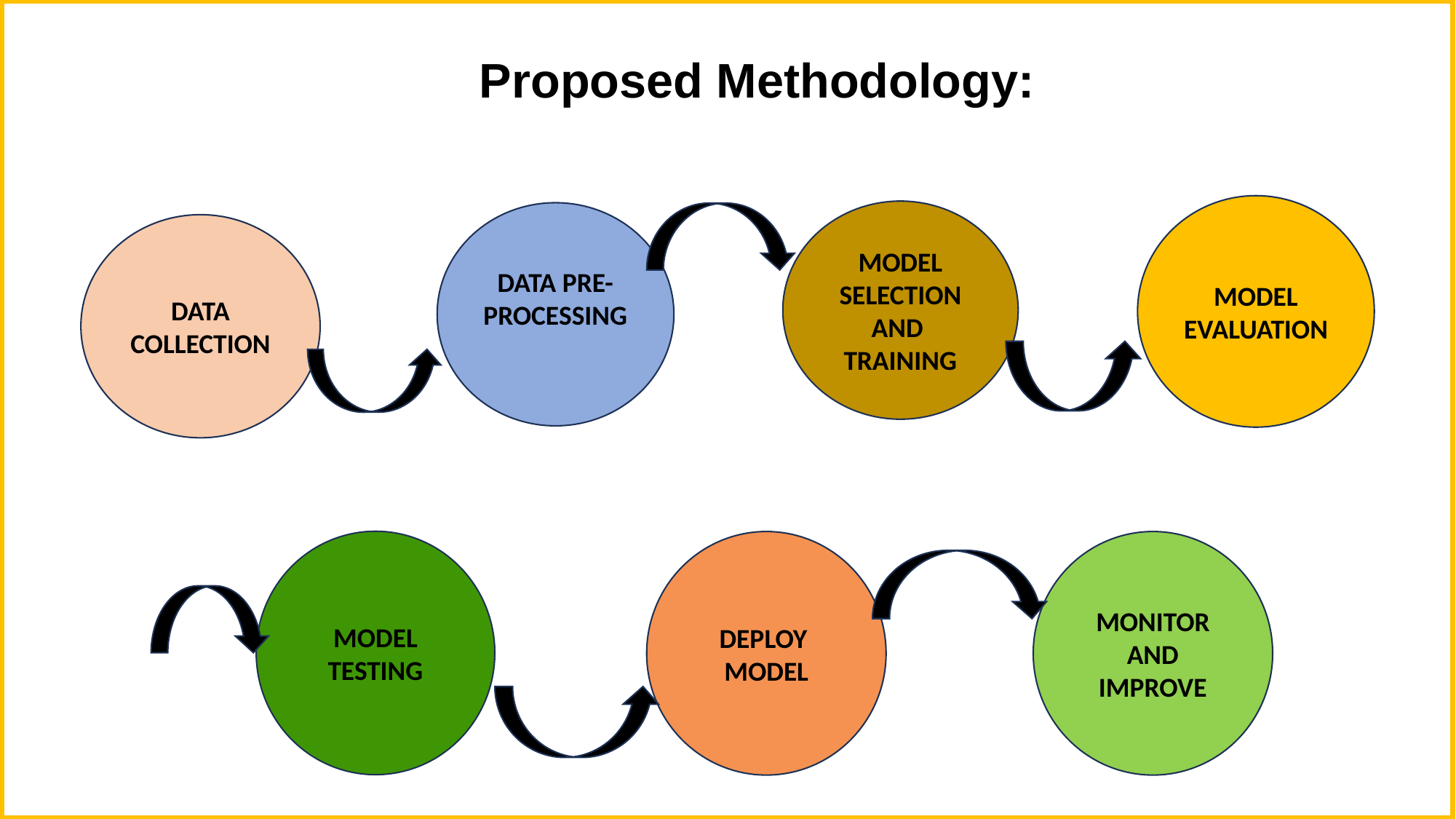

Proposed Methodology:
MODEL EVALUATION
MODEL SELECTION AND
TRAINING
DATA PRE-
PROCESSING

DATA COLLECTION

MODEL TESTING
DEPLOY
MODEL
MONITOR AND
IMPROVE